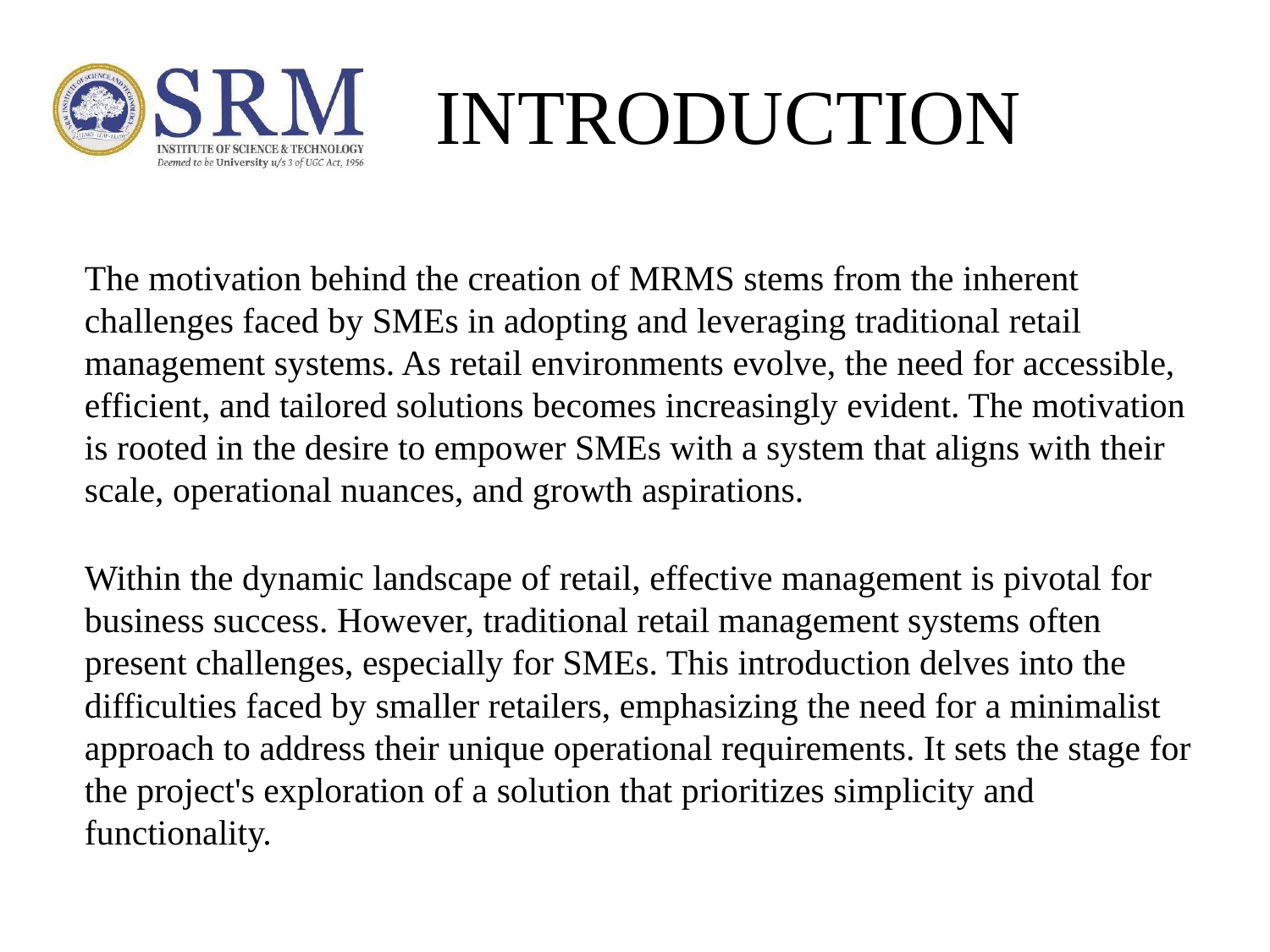

# INTRODUCTION
The motivation behind the creation of MRMS stems from the inherent challenges faced by SMEs in adopting and leveraging traditional retail management systems. As retail environments evolve, the need for accessible, efficient, and tailored solutions becomes increasingly evident. The motivation is rooted in the desire to empower SMEs with a system that aligns with their scale, operational nuances, and growth aspirations.

Within the dynamic landscape of retail, effective management is pivotal for business success. However, traditional retail management systems often present challenges, especially for SMEs. This introduction delves into the difficulties faced by smaller retailers, emphasizing the need for a minimalist approach to address their unique operational requirements. It sets the stage for the project's exploration of a solution that prioritizes simplicity and functionality.